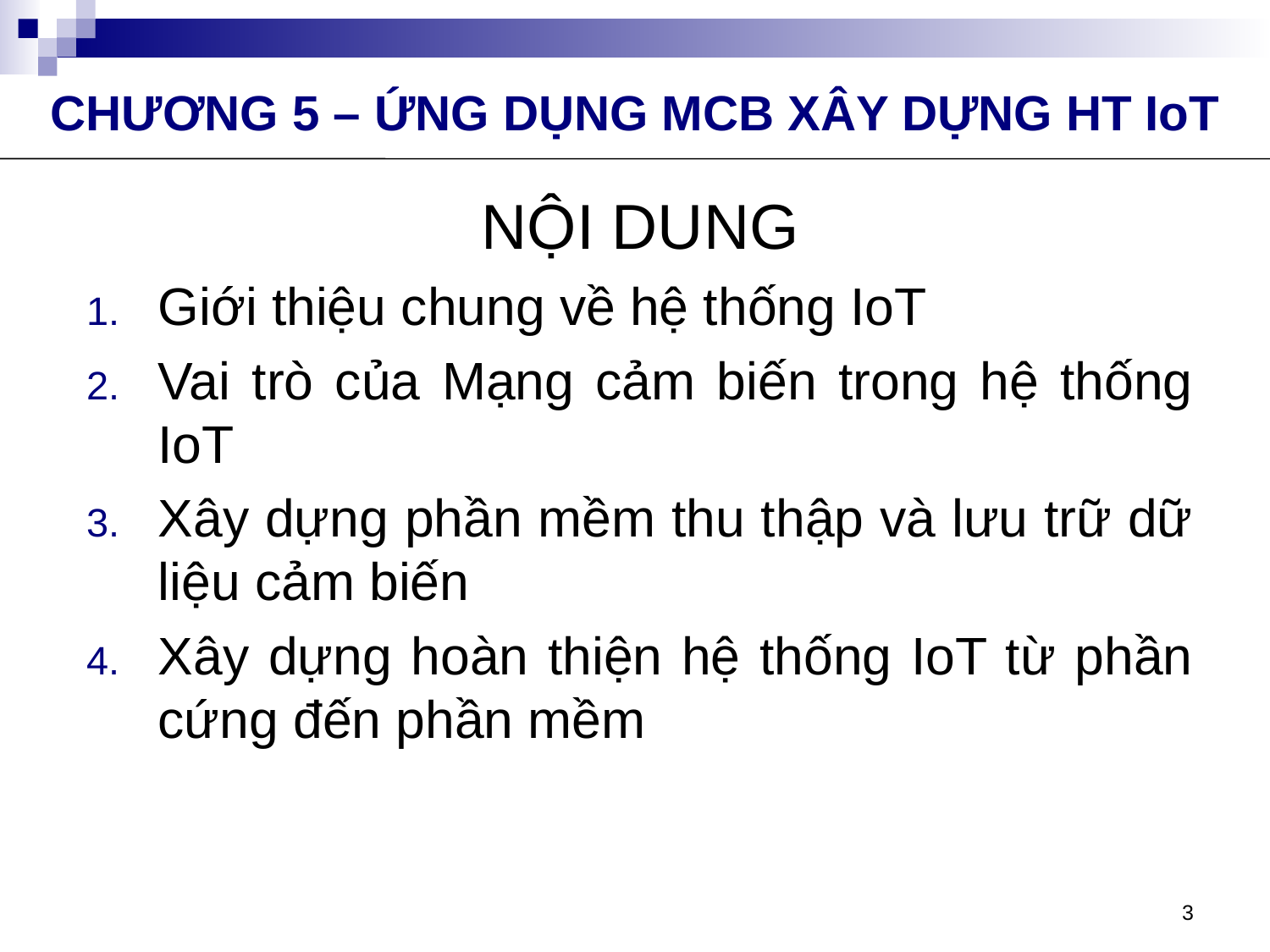

CHƯƠNG 5 – ỨNG DỤNG MCB XÂY DỰNG HT IoT

NỘI DUNG
Giới thiệu chung về hệ thống IoT
Vai trò của Mạng cảm biến trong hệ thống IoT
Xây dựng phần mềm thu thập và lưu trữ dữ liệu cảm biến
Xây dựng hoàn thiện hệ thống IoT từ phần cứng đến phần mềm
3